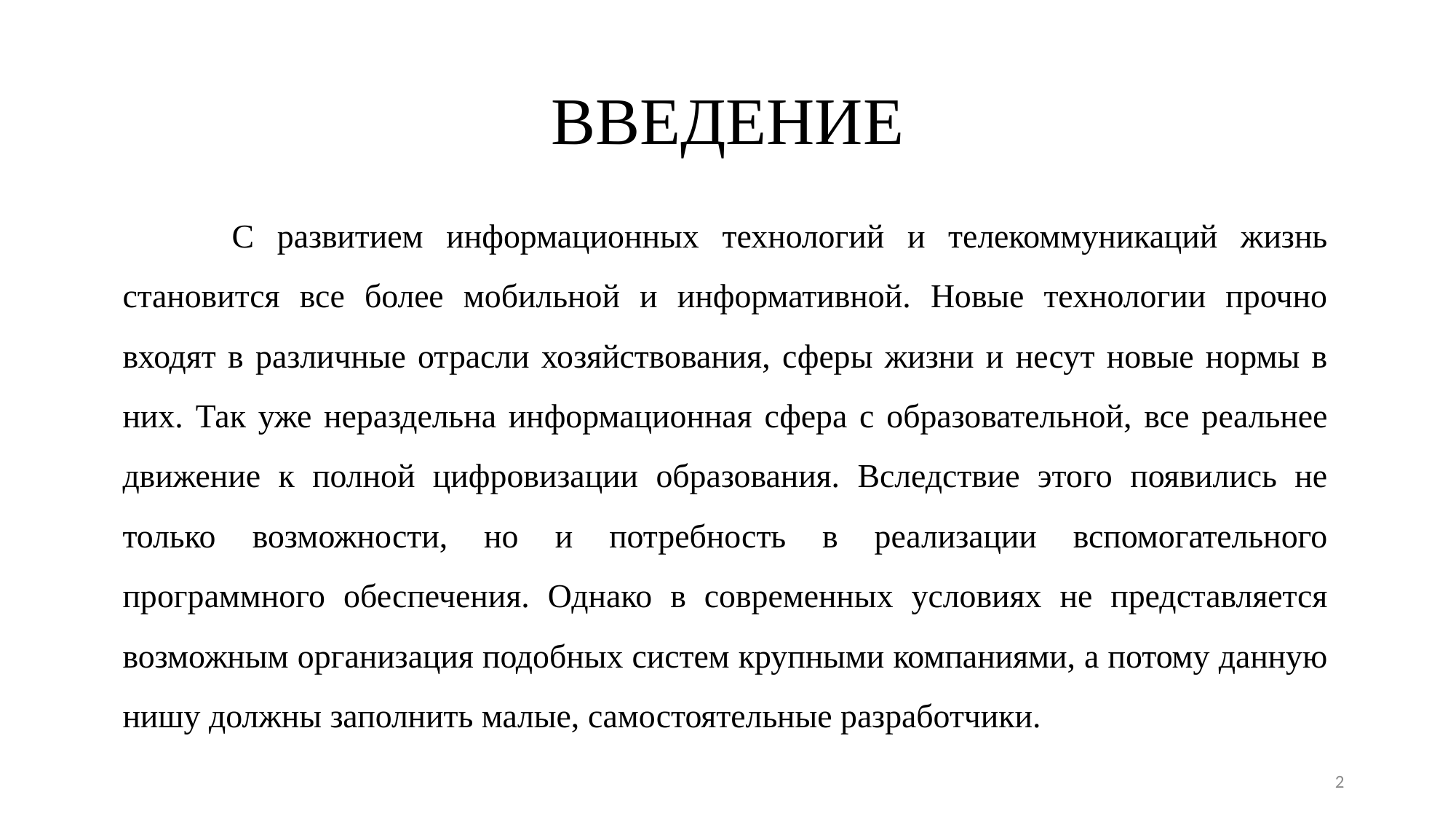

# ВВЕДЕНИЕ
	С развитием информационных технологий и телекоммуникаций жизнь становится все более мобильной и информативной. Новые технологии прочно входят в различные отрасли хозяйствования, сферы жизни и несут новые нормы в них. Так уже нераздельна информационная сфера с образовательной, все реальнее движение к полной цифровизации образования. Вследствие этого появились не только возможности, но и потребность в реализации вспомогательного программного обеспечения. Однако в современных условиях не представляется возможным организация подобных систем крупными компаниями, а потому данную нишу должны заполнить малые, самостоятельные разработчики.
2